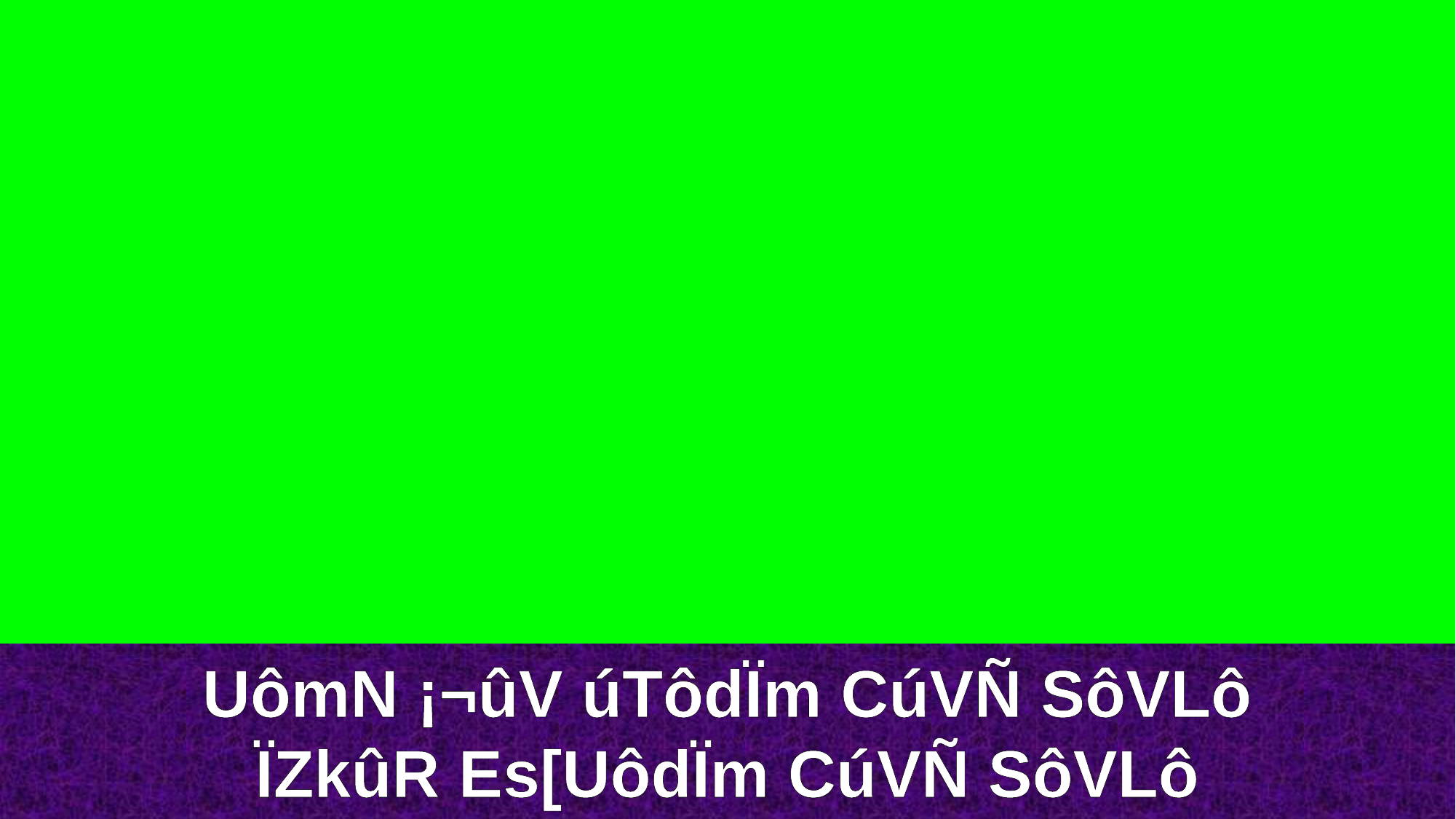

UômN ¡¬ûV úTôdÏm CúVÑ SôVLô
ÏZkûR Es[UôdÏm CúVÑ SôVLô